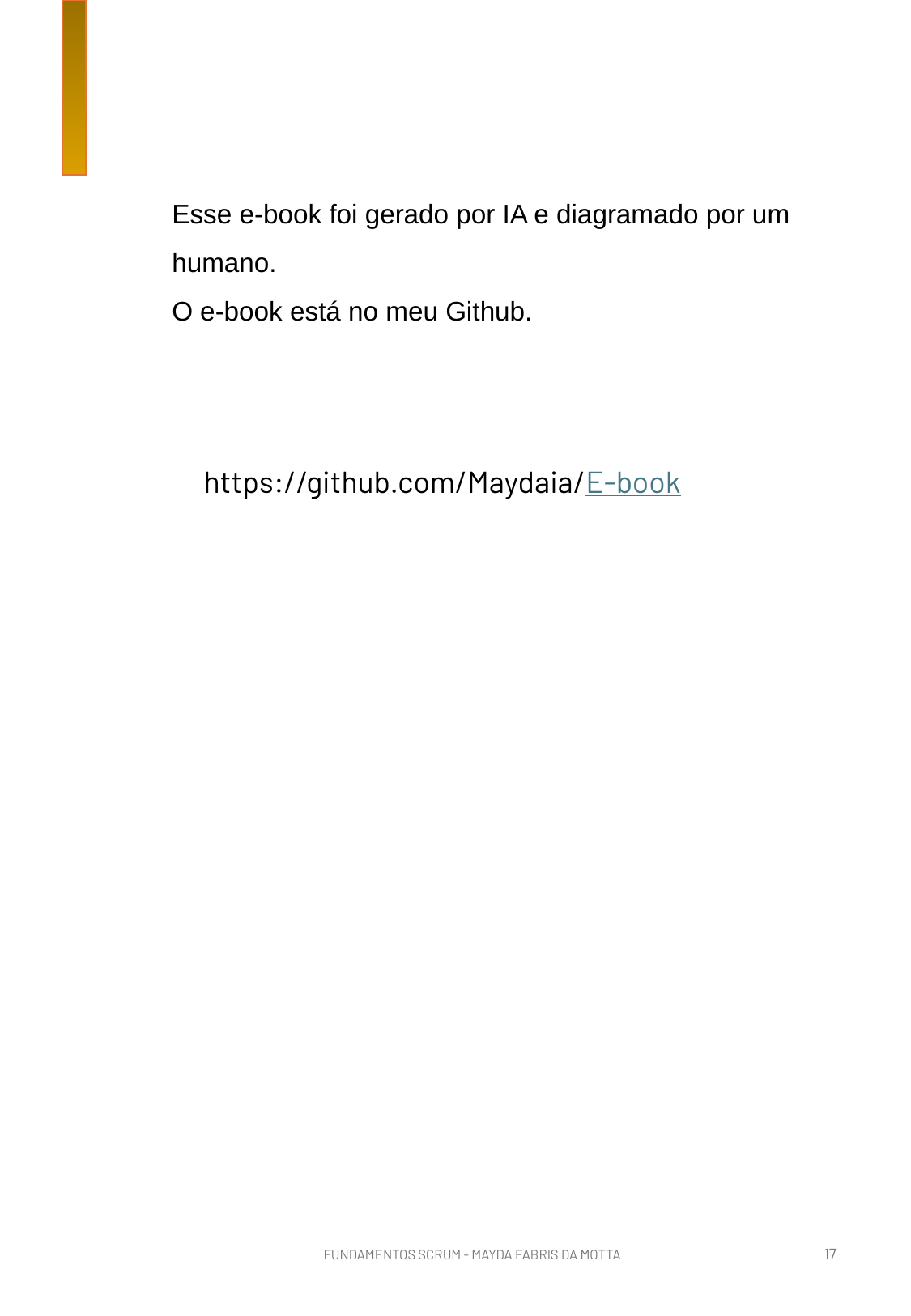

Esse e-book foi gerado por IA e diagramado por um humano.
O e-book está no meu Github.

https://github.com/Maydaia/E-book
FUNDAMENTOS SCRUM - MAYDA FABRIS DA MOTTA
17